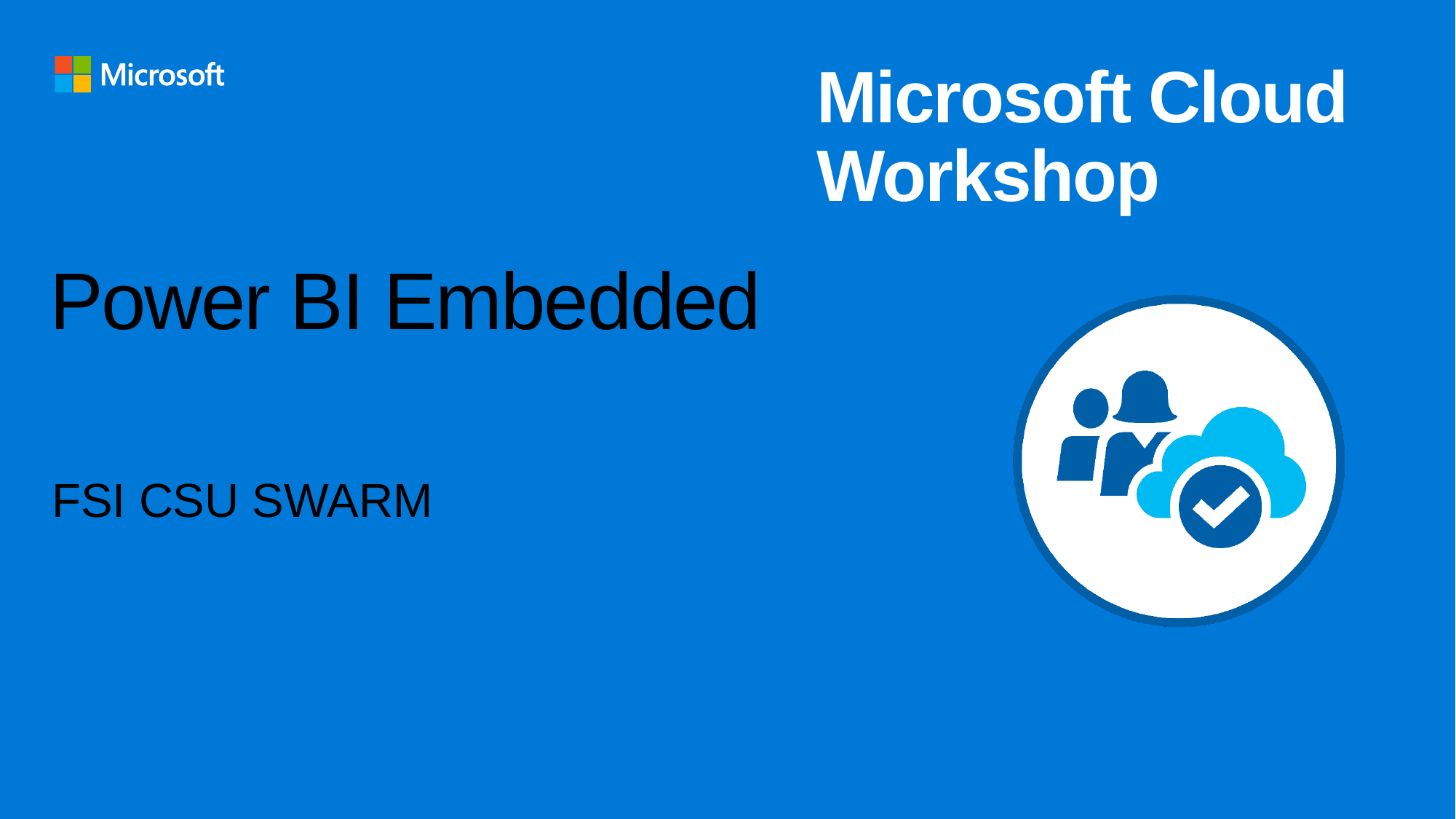

# Power BI Embedded
FSI CSU SWARM